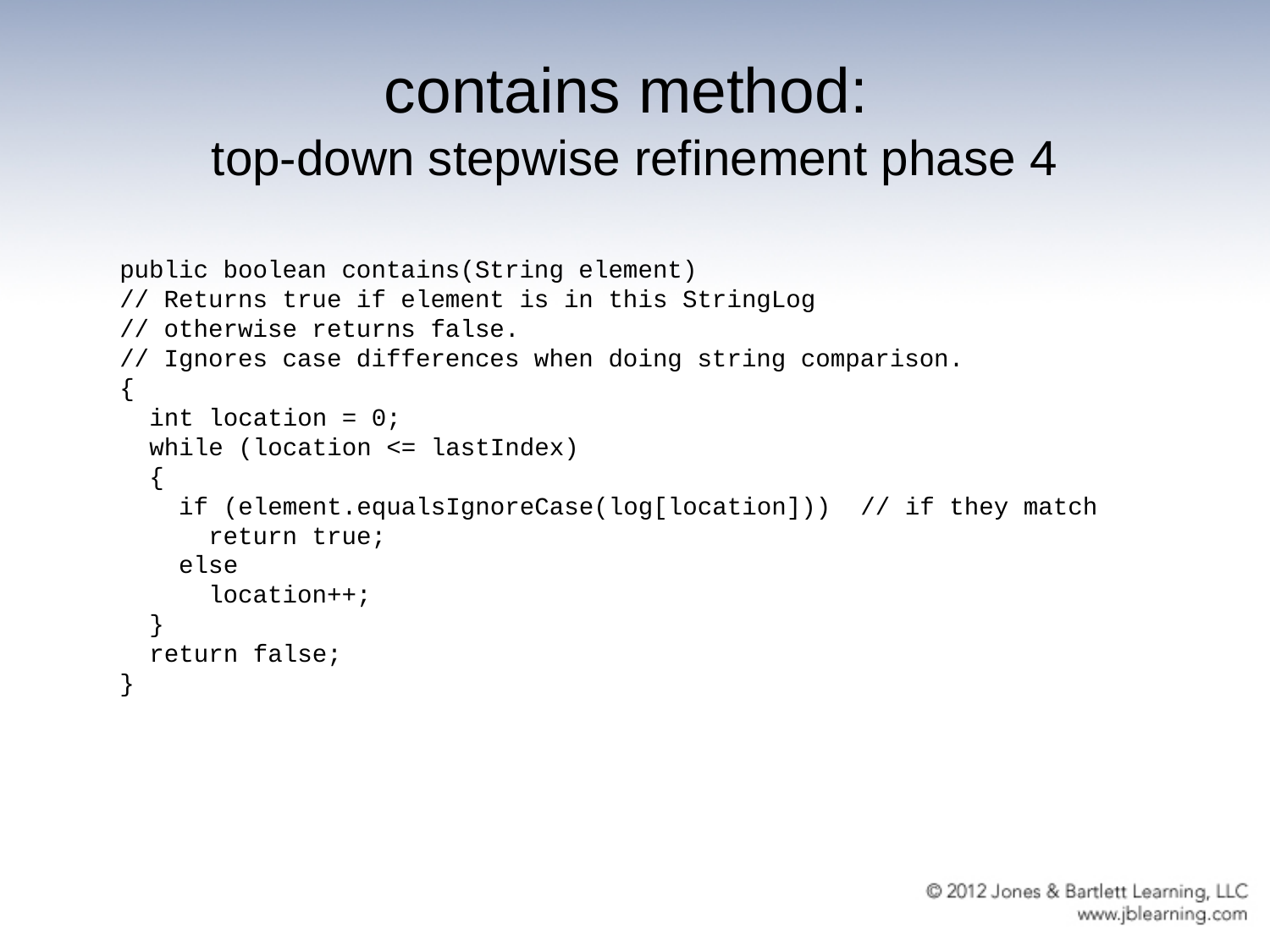

# contains method: top-down stepwise refinement phase 4
public boolean contains(String element)
// Returns true if element is in this StringLog
// otherwise returns false.
// Ignores case differences when doing string comparison.
{
  int location = 0;
  while (location <= lastIndex)
  {
    if (element.equalsIgnoreCase(log[location]))  // if they match
      return true;
    else
      location++;
  }
  return false;
}